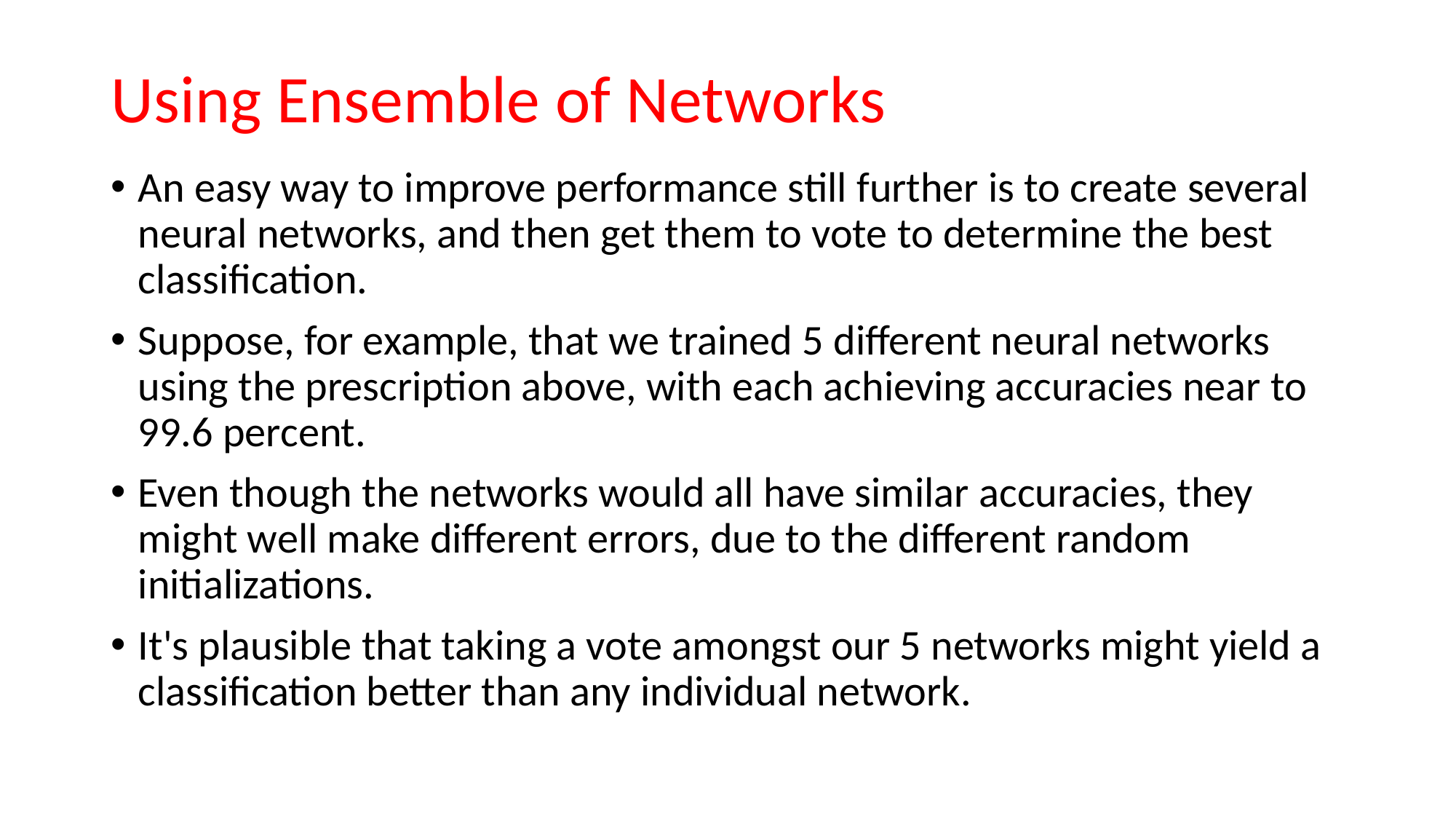

# Using Ensemble of Networks
An easy way to improve performance still further is to create several neural networks, and then get them to vote to determine the best classification.
Suppose, for example, that we trained 5 different neural networks using the prescription above, with each achieving accuracies near to 99.6 percent.
Even though the networks would all have similar accuracies, they might well make different errors, due to the different random initializations.
It's plausible that taking a vote amongst our 5 networks might yield a classification better than any individual network.